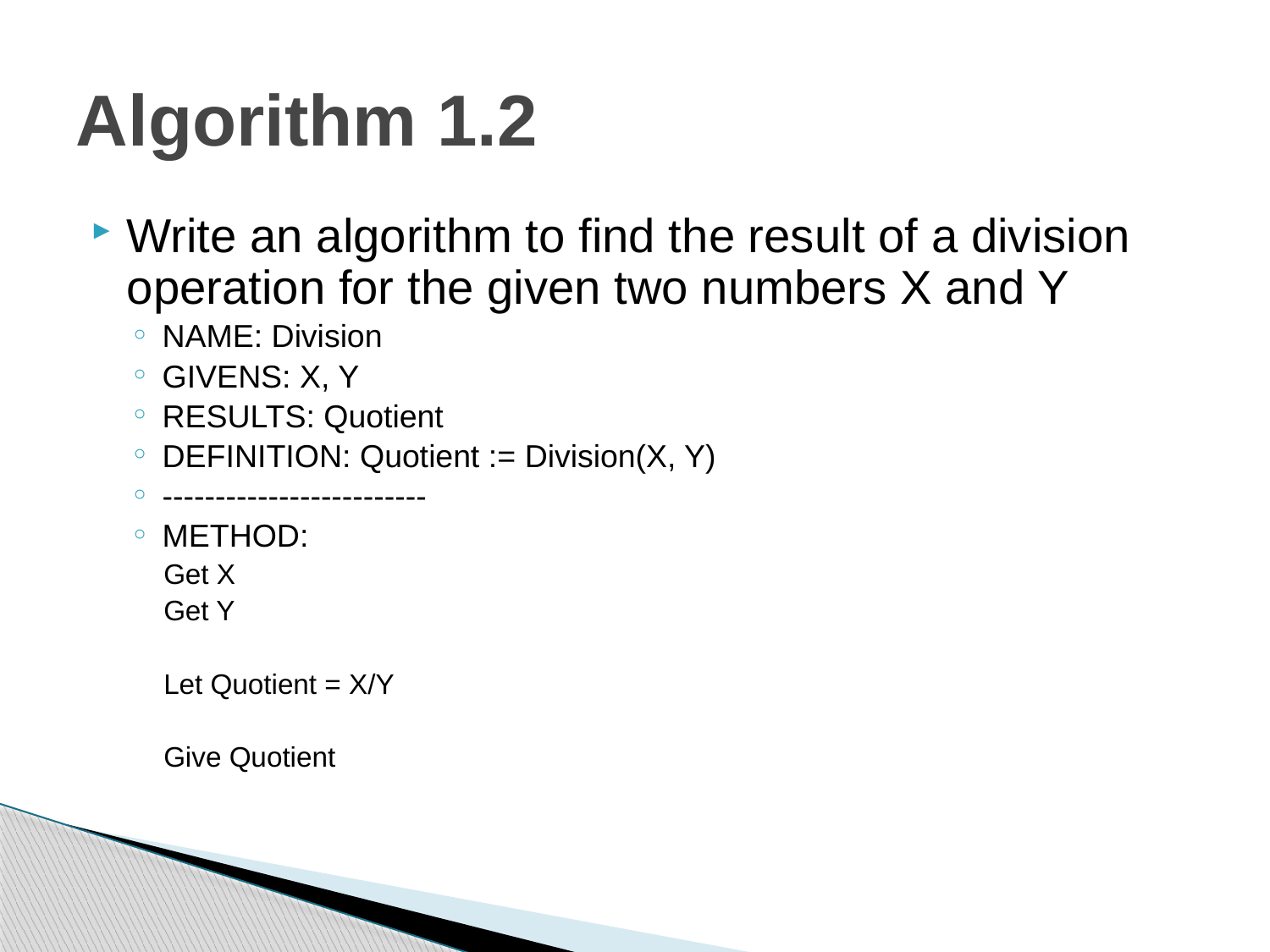

# Algorithm 1.2
Write an algorithm to find the result of a division operation for the given two numbers X and Y
NAME: Division
GIVENS: X, Y
RESULTS: Quotient
DEFINITION: Quotient := Division(X, Y)
-------------------------
METHOD:
Get X
Get Y

Let Quotient = X/Y

Give Quotient